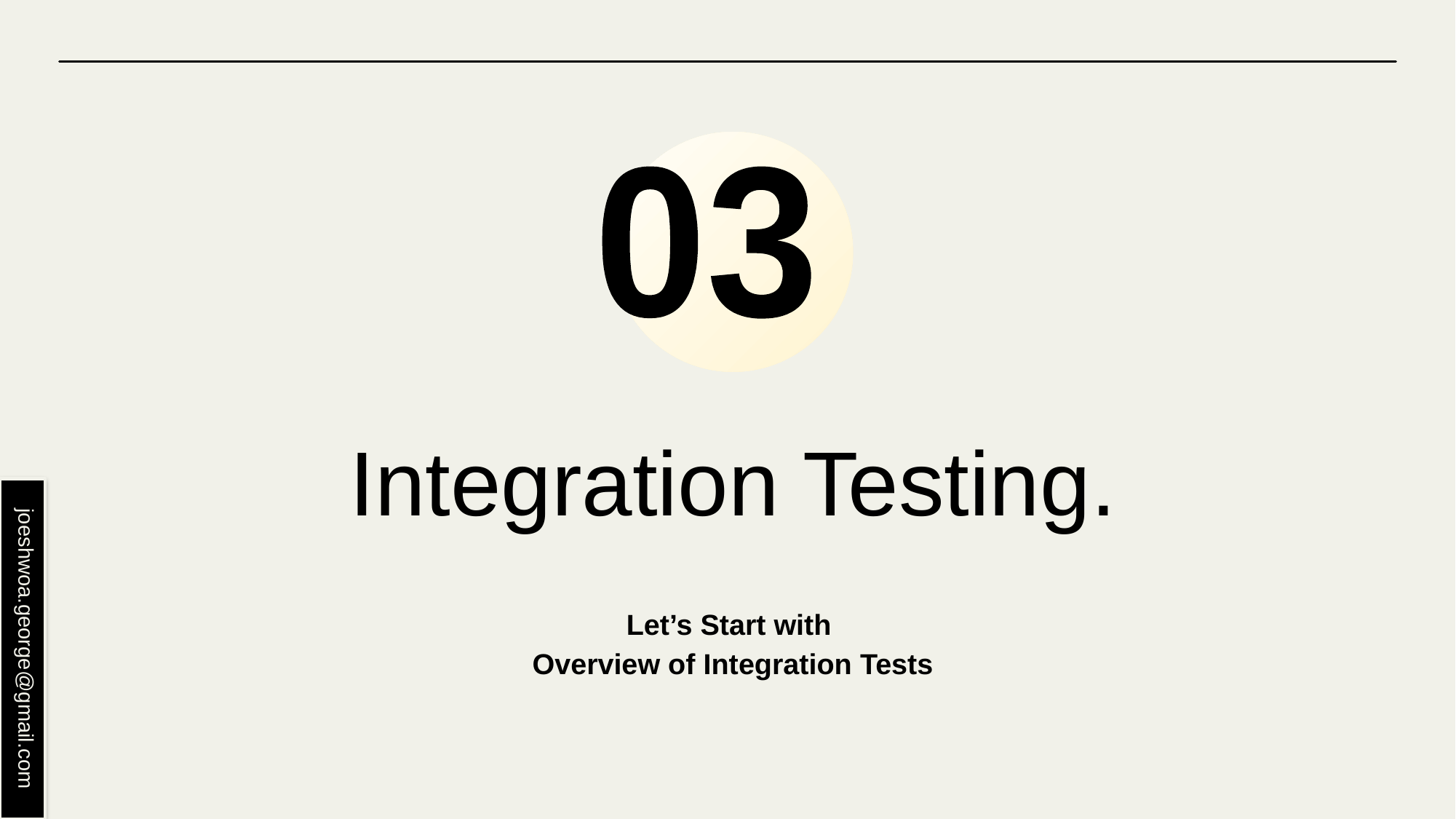

03
# Integration Testing.
Let’s Start with
Overview of Integration Tests
joeshwoa.george@gmail.com